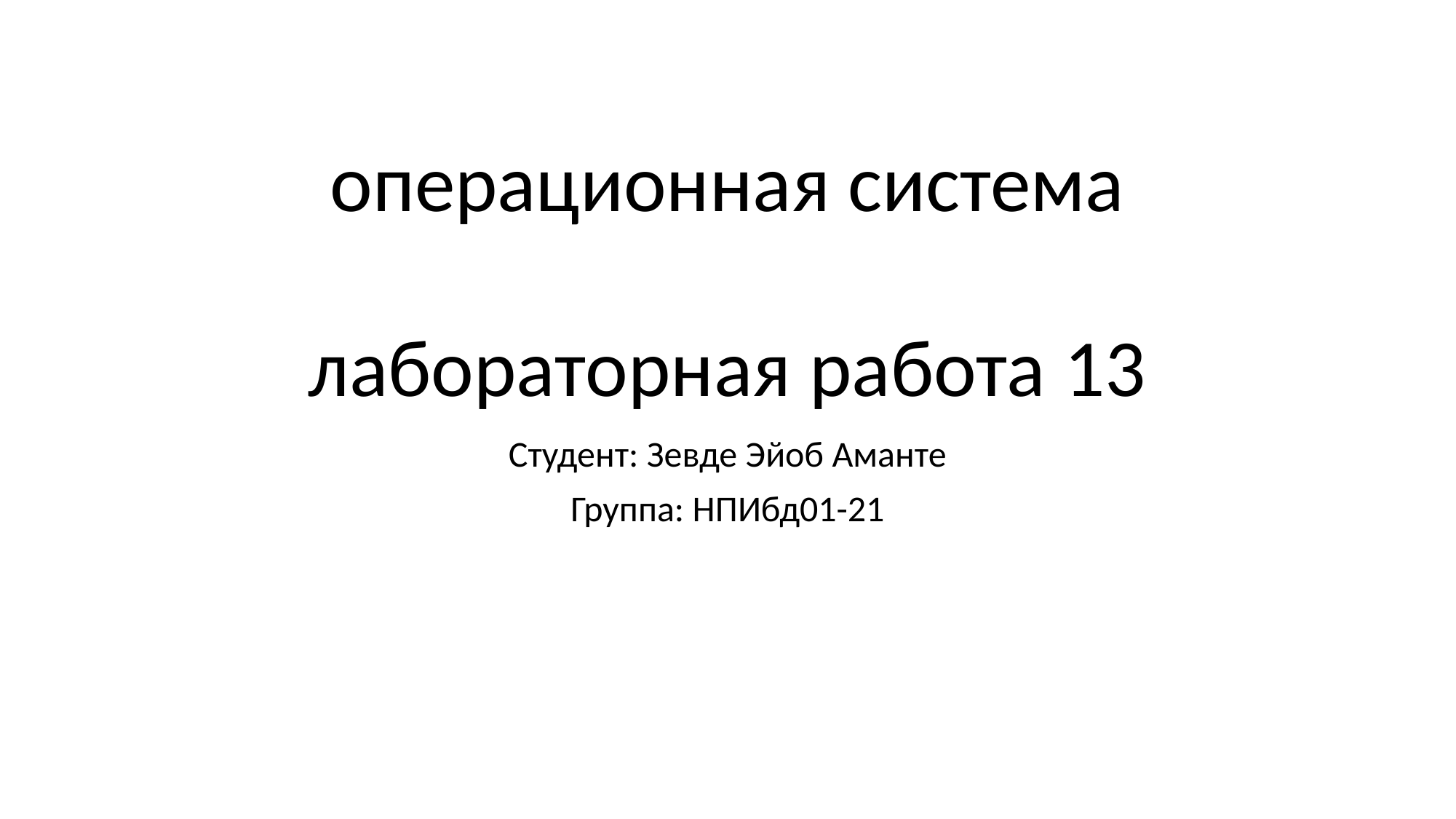

# операционная система
лабораторная работа 13
Студент: Зевде Эйоб Аманте
Группа: НПИбд01-21